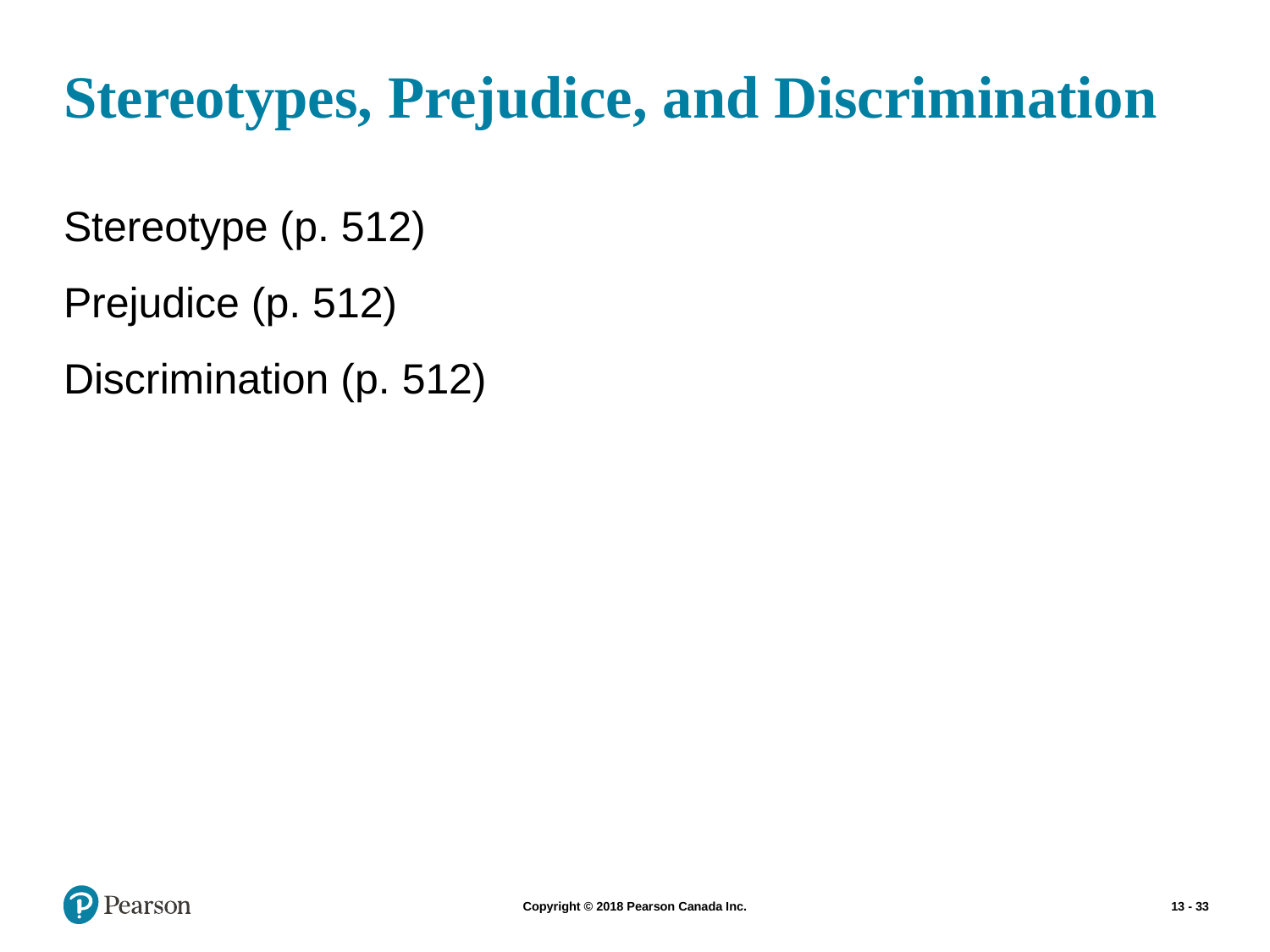

# Stereotypes, Prejudice, and Discrimination
Stereotype (p. 512)
Prejudice (p. 512)
Discrimination (p. 512)